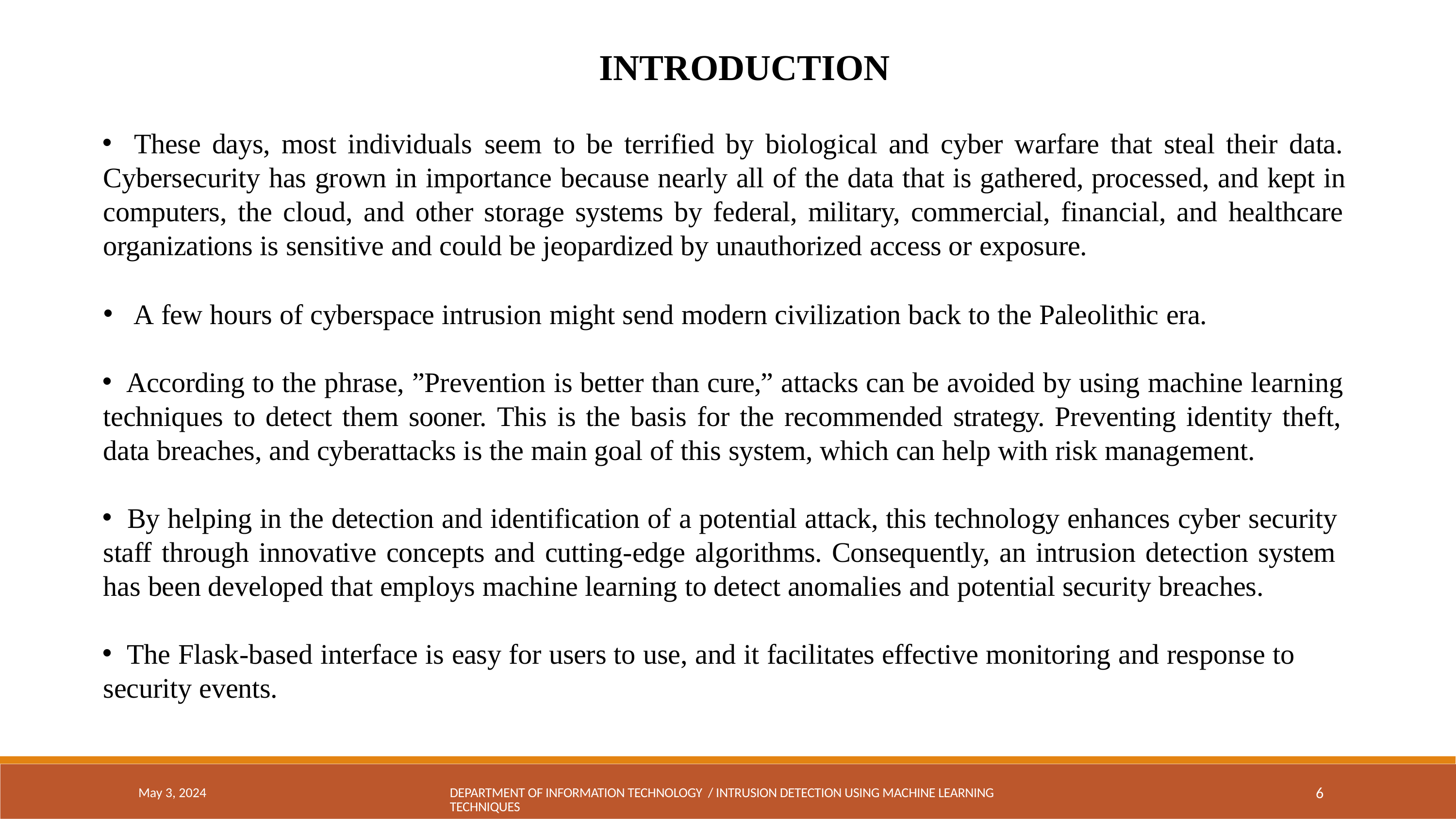

# INTRODUCTION
  These days, most individuals seem to be terrified by biological and cyber warfare that steal their data.  Cybersecurity has grown in importance because nearly all of the data that is gathered, processed, and kept in  computers, the cloud, and other storage systems by federal, military, commercial, financial, and healthcare  organizations is sensitive and could be jeopardized by unauthorized access or exposure.

  A few hours of cyberspace intrusion might send modern civilization back to the Paleolithic era.

  According to the phrase, ”Prevention is better than cure,” attacks can be avoided by using machine learning  techniques to detect them sooner. This is the basis for the recommended strategy. Preventing identity theft,  data breaches, and cyberattacks is the main goal of this system, which can help with risk management.

  By helping in the detection and identification of a potential attack, this technology enhances cyber security  staff through innovative concepts and cutting-edge algorithms. Consequently, an intrusion detection system  has been developed that employs machine learning to detect anomalies and potential security breaches.

  The Flask-based interface is easy for users to use, and it facilitates effective monitoring and response to  security events.
6
May 3, 2024
DEPARTMENT OF INFORMATION TECHNOLOGY  / INTRUSION DETECTION USING MACHINE LEARNING TECHNIQUES